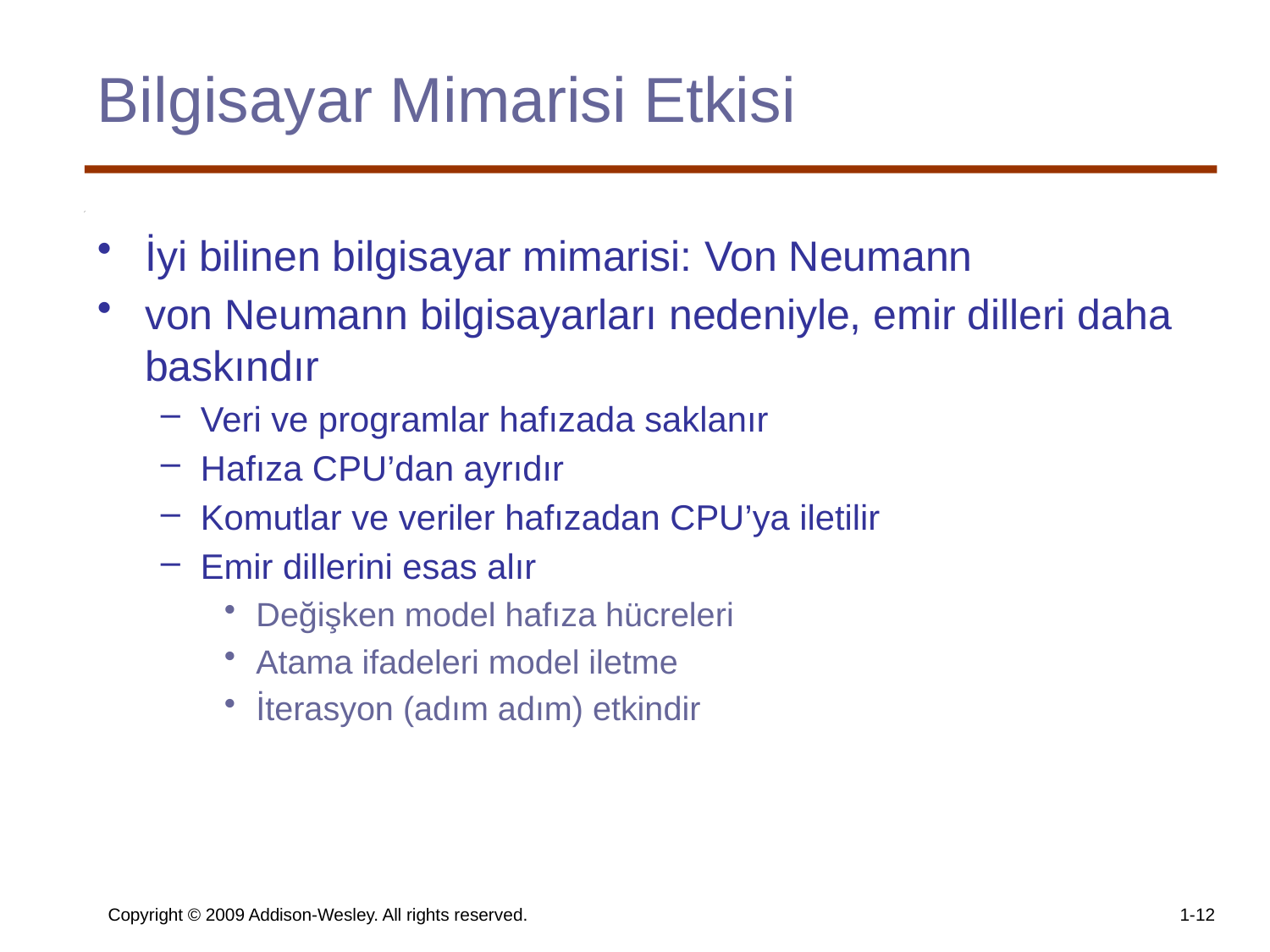

# Bilgisayar Mimarisi Etkisi
İyi bilinen bilgisayar mimarisi: Von Neumann
von Neumann bilgisayarları nedeniyle, emir dilleri daha baskındır
Veri ve programlar hafızada saklanır
Hafıza CPU’dan ayrıdır
Komutlar ve veriler hafızadan CPU’ya iletilir
Emir dillerini esas alır
Değişken model hafıza hücreleri
Atama ifadeleri model iletme
İterasyon (adım adım) etkindir

Copyright © 2009 Addison-Wesley. All rights reserved.
1-12